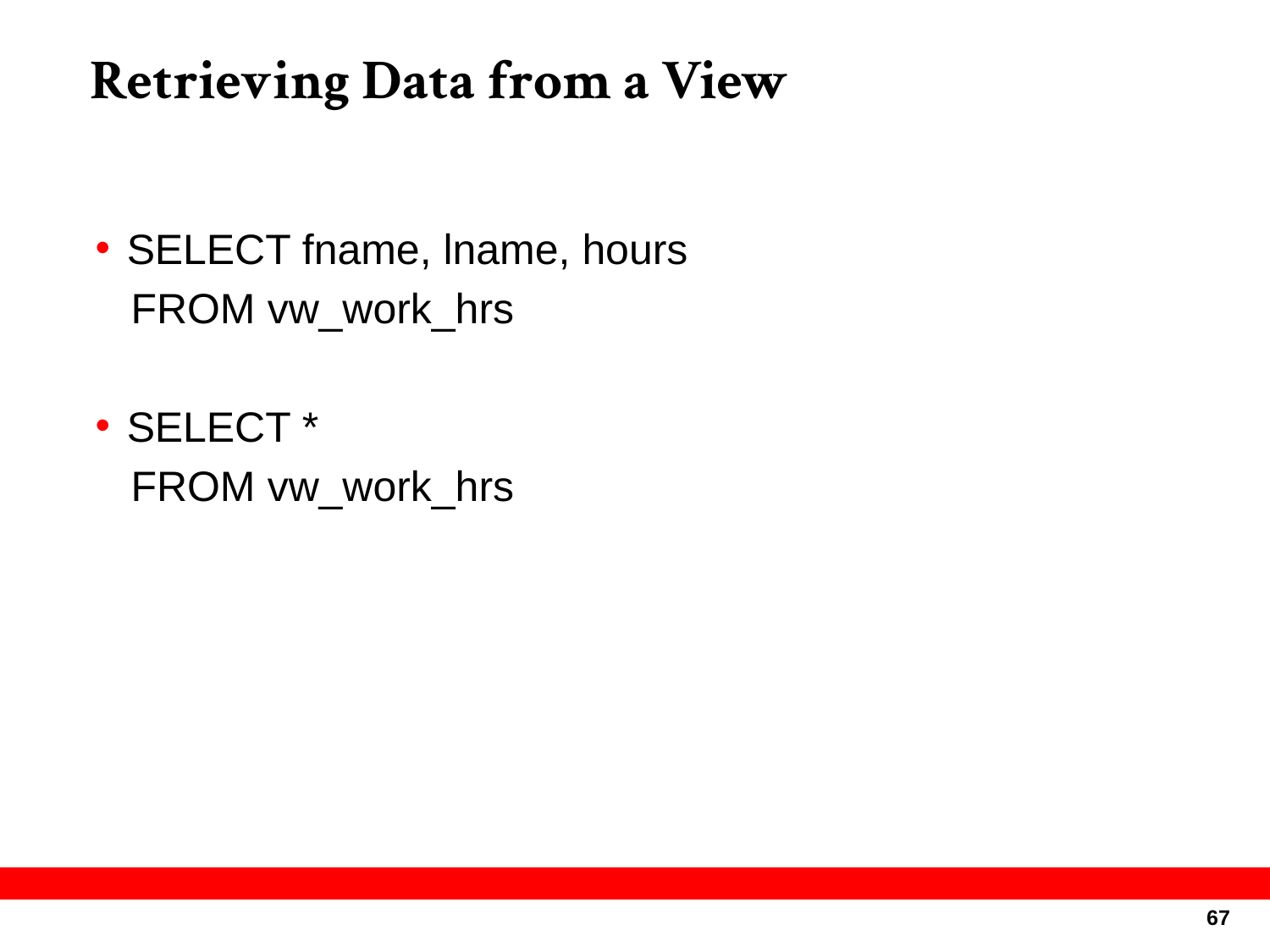

# Retrieving Data from a View
SELECT fname, lname, hours
   FROM vw_work_hrs

SELECT *
   FROM vw_work_hrs